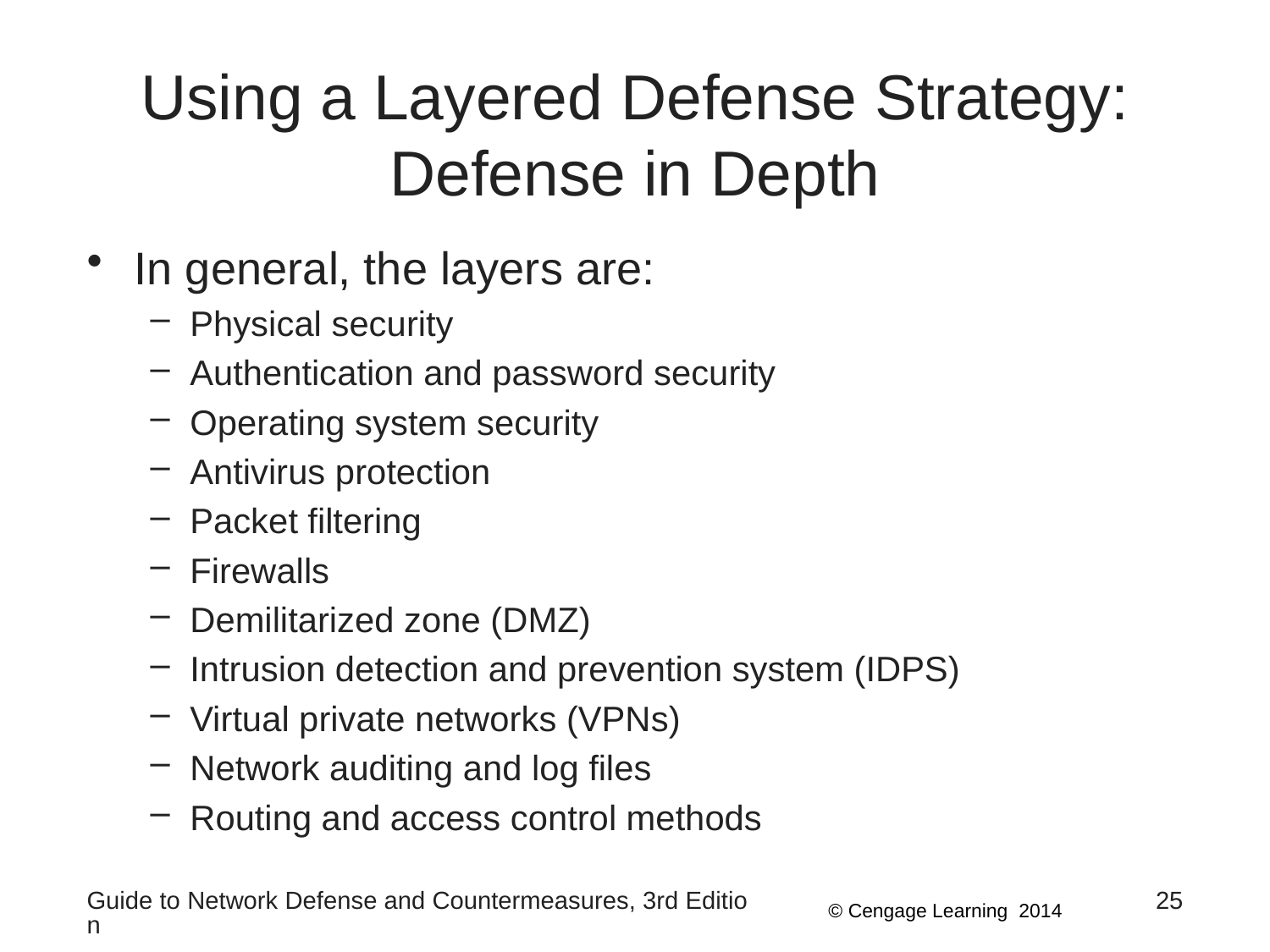

# Using a Layered Defense Strategy: Defense in Depth
In general, the layers are:
Physical security
Authentication and password security
Operating system security
Antivirus protection
Packet filtering
Firewalls
Demilitarized zone (DMZ)
Intrusion detection and prevention system (IDPS)
Virtual private networks (VPNs)
Network auditing and log files
Routing and access control methods
Guide to Network Defense and Countermeasures, 3rd Edition
25